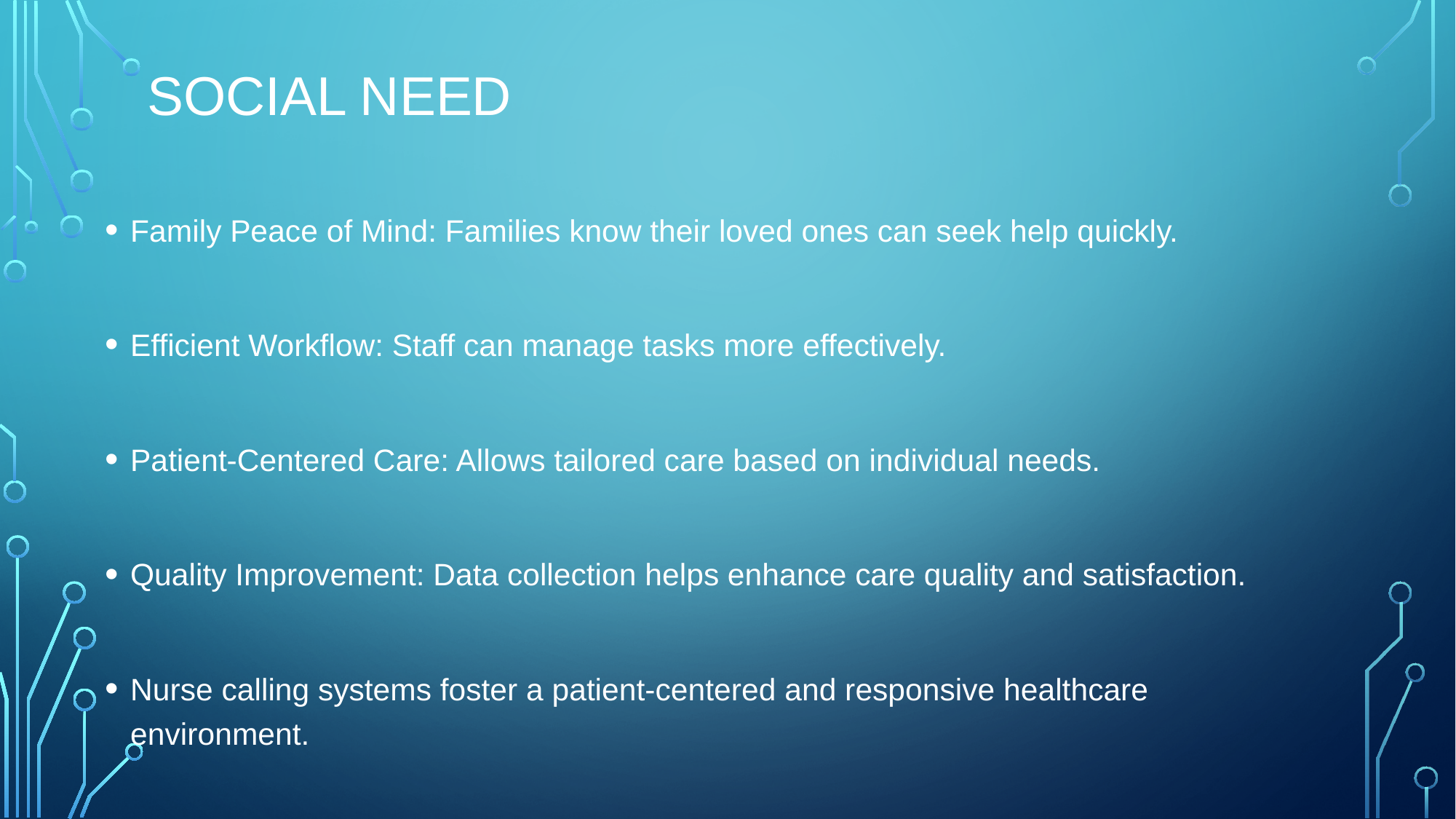

# SOCIAL NEED
Family Peace of Mind: Families know their loved ones can seek help quickly.

Efficient Workflow: Staff can manage tasks more effectively.

Patient-Centered Care: Allows tailored care based on individual needs.

Quality Improvement: Data collection helps enhance care quality and satisfaction.

Nurse calling systems foster a patient-centered and responsive healthcare environment.